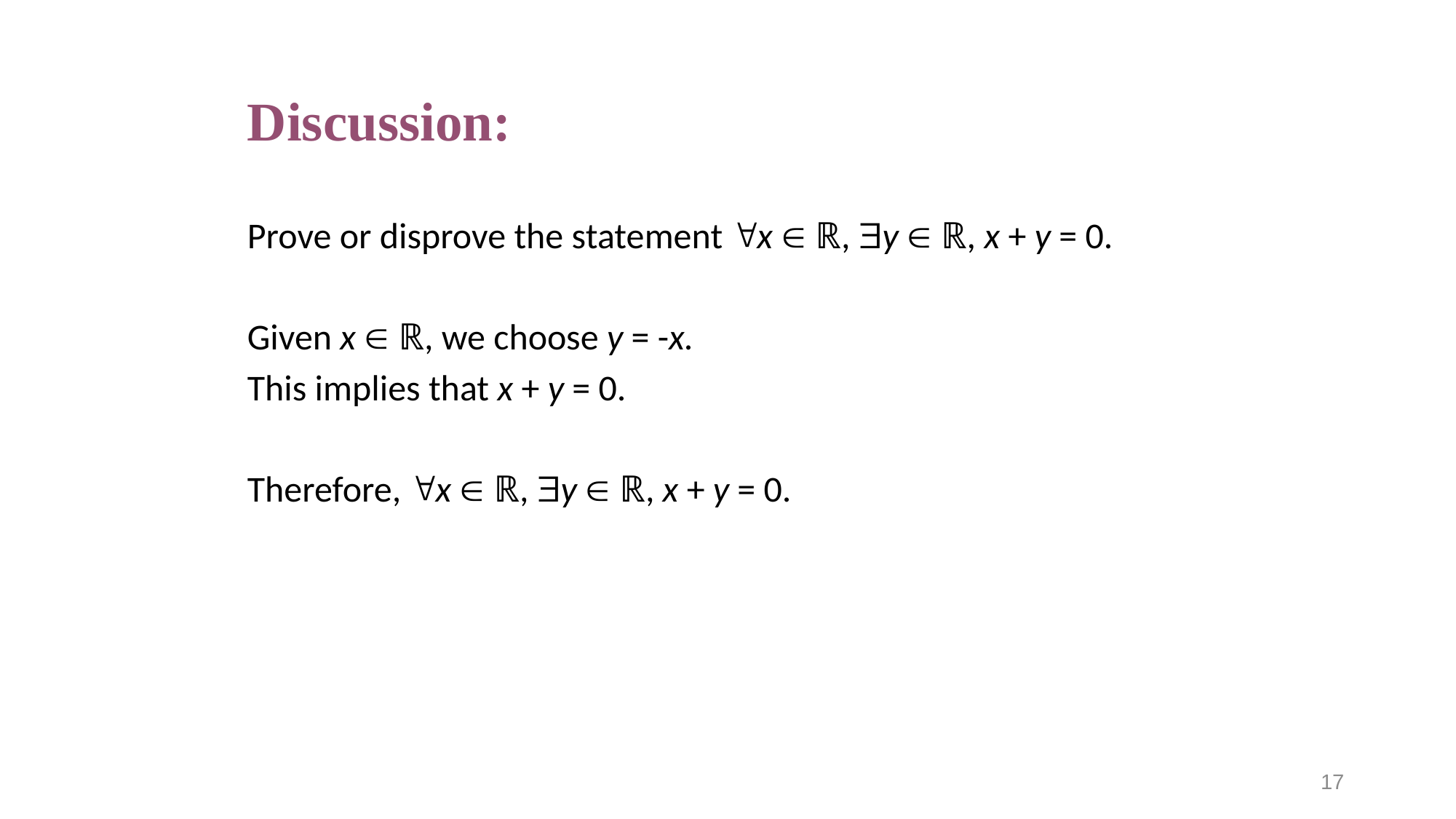

# Discussion:
Prove or disprove the statement ∀x ∈ ℝ, ∃y ∈ ℝ, x + y = 0.

Given x ∈ ℝ, we choose y = -x.
This implies that x + y = 0.

Therefore, ∀x ∈ ℝ, ∃y ∈ ℝ, x + y = 0.

17